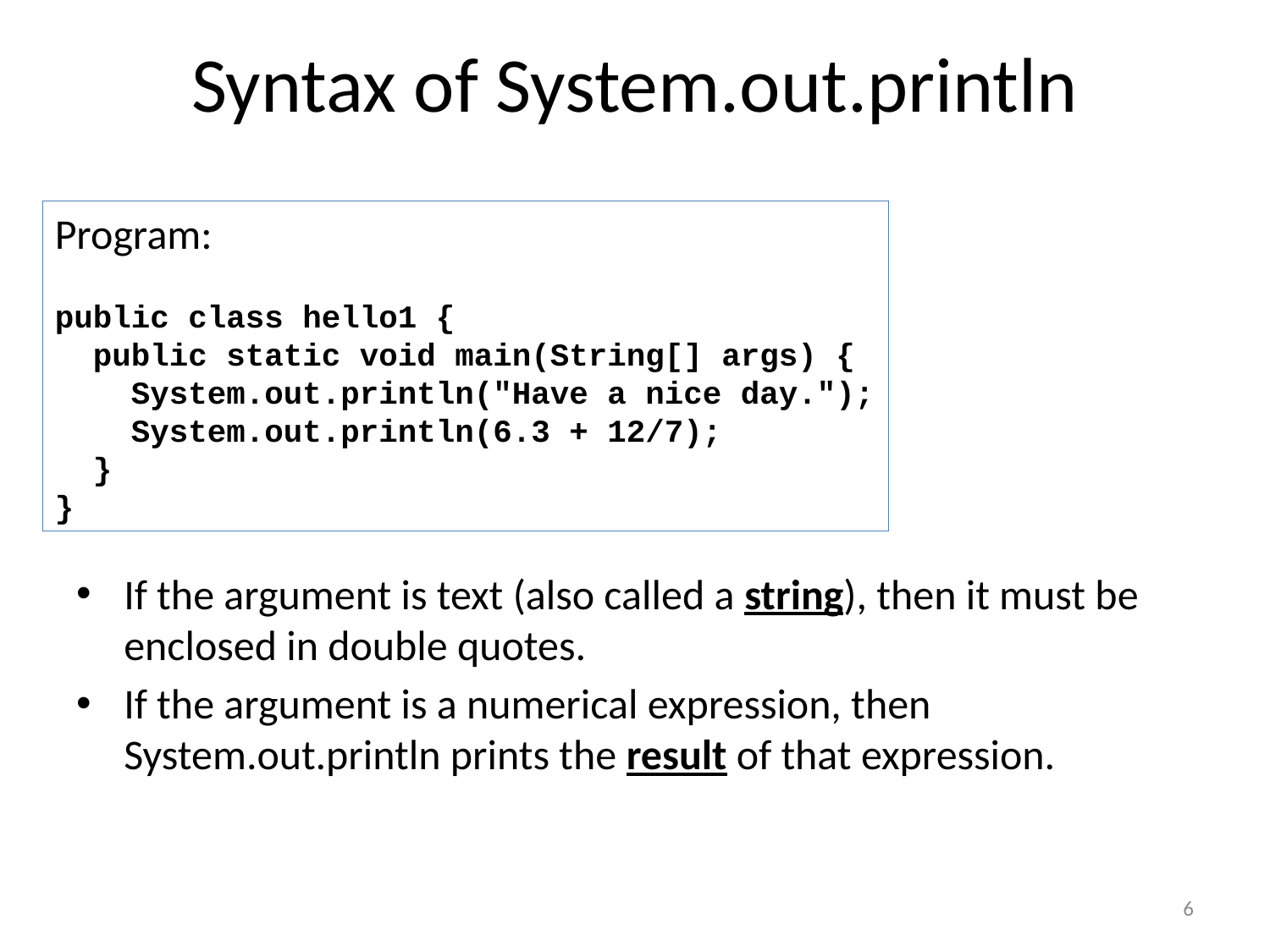

# Syntax of System.out.println
Program:

public class hello1 {
  public static void main(String[] args) {
    System.out.println("Have a nice day.");
    System.out.println(6.3 + 12/7);
  }
}
If the argument is text (also called a string), then it must be enclosed in double quotes.
If the argument is a numerical expression, then System.out.println prints the result of that expression.
6